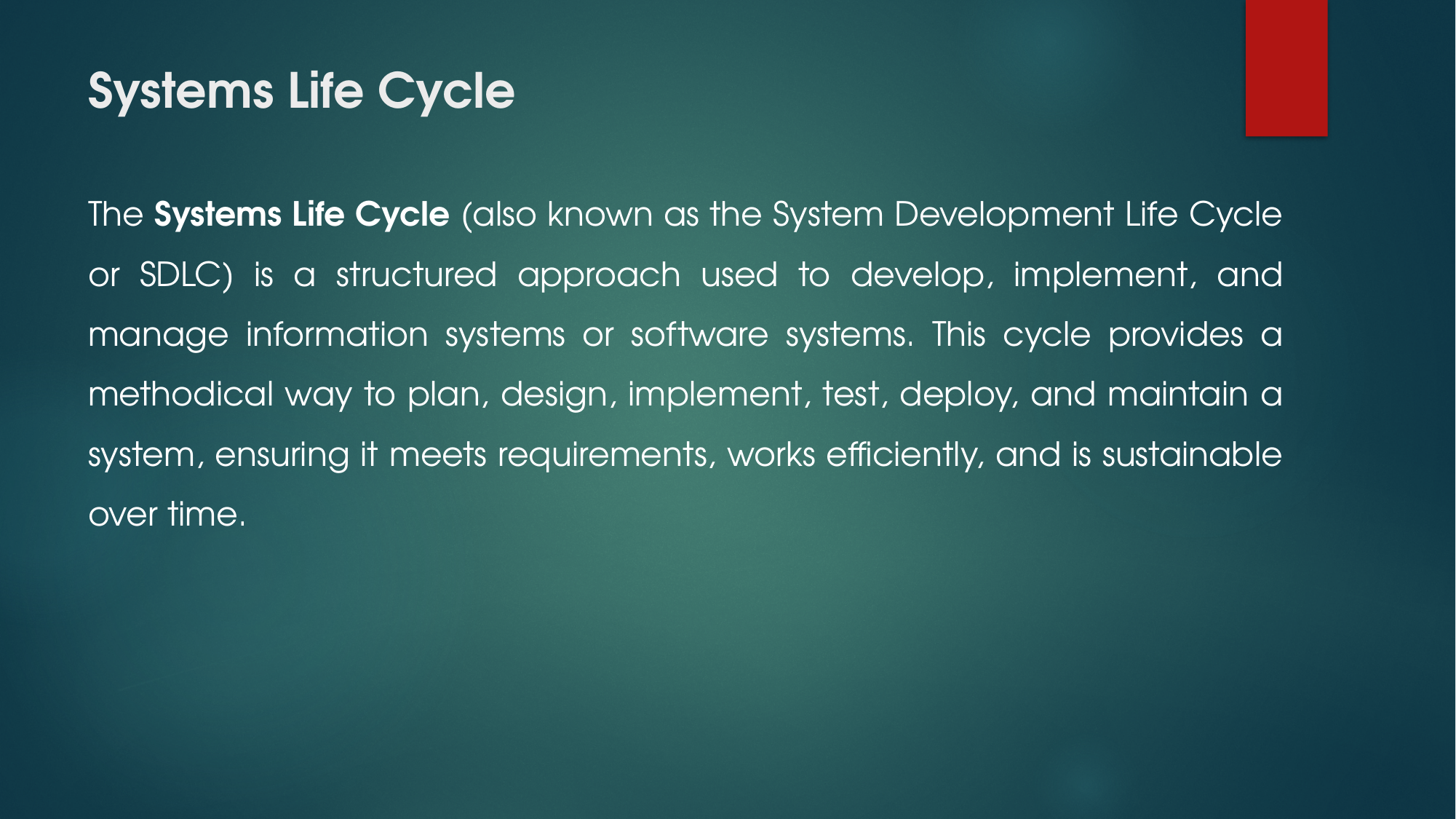

# Systems Life Cycle
The Systems Life Cycle (also known as the System Development Life Cycle or SDLC) is a structured approach used to develop, implement, and manage information systems or software systems. This cycle provides a methodical way to plan, design, implement, test, deploy, and maintain a system, ensuring it meets requirements, works efficiently, and is sustainable over time.